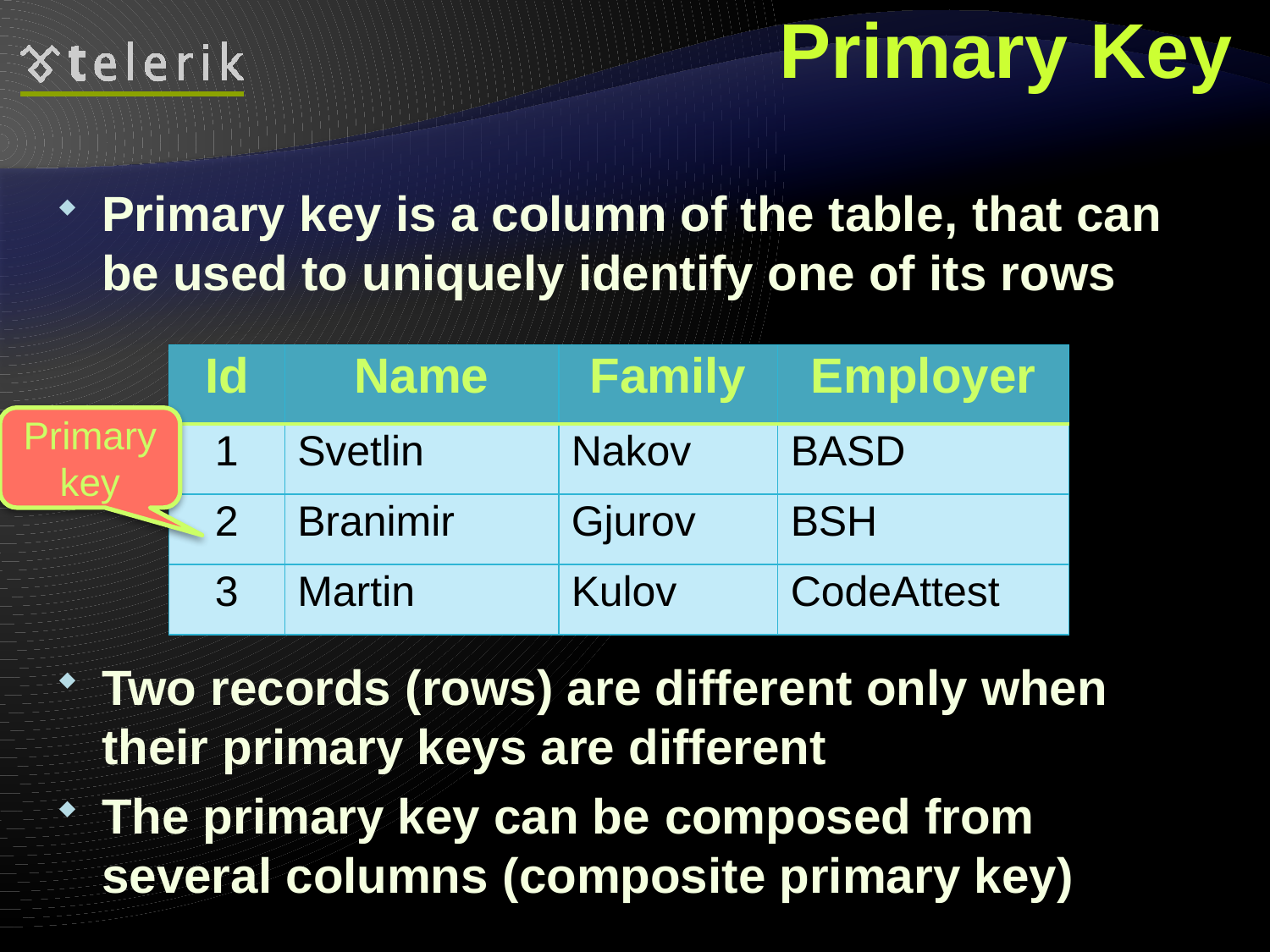

# Primary Key
Primary key is a column of the table, that can be used to uniquely identify one of its rows

Two records (rows) are different only when their primary keys are different
The primary key can be composed from several columns (composite primary key)
| Id | Name | Family | Employer |
| --- | --- | --- | --- |
| 1 | Svetlin | Nakov | BASD |
| 2 | Branimir | Gjurov | BSH |
| 3 | Martin | Kulov | CodeAttest |
Primary key